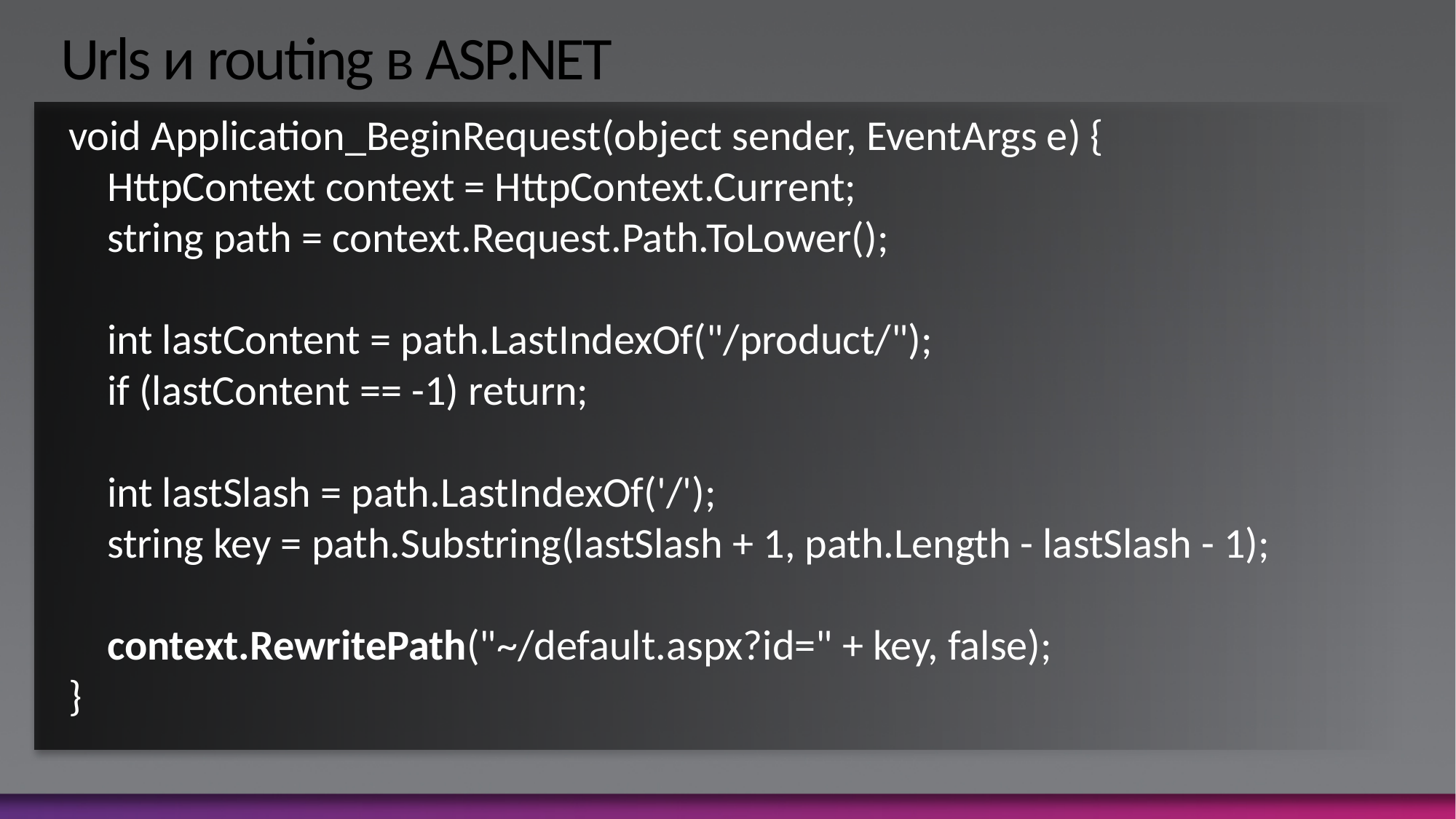

# Urls и routing в ASP.NET

void Application_BeginRequest(object sender, EventArgs e) {
    HttpContext context = HttpContext.Current;
    string path = context.Request.Path.ToLower();

    int lastContent = path.LastIndexOf("/product/");
    if (lastContent == -1) return;

    int lastSlash = path.LastIndexOf('/');
    string key = path.Substring(lastSlash + 1, path.Length - lastSlash - 1);

    context.RewritePath("~/default.aspx?id=" + key, false);
}